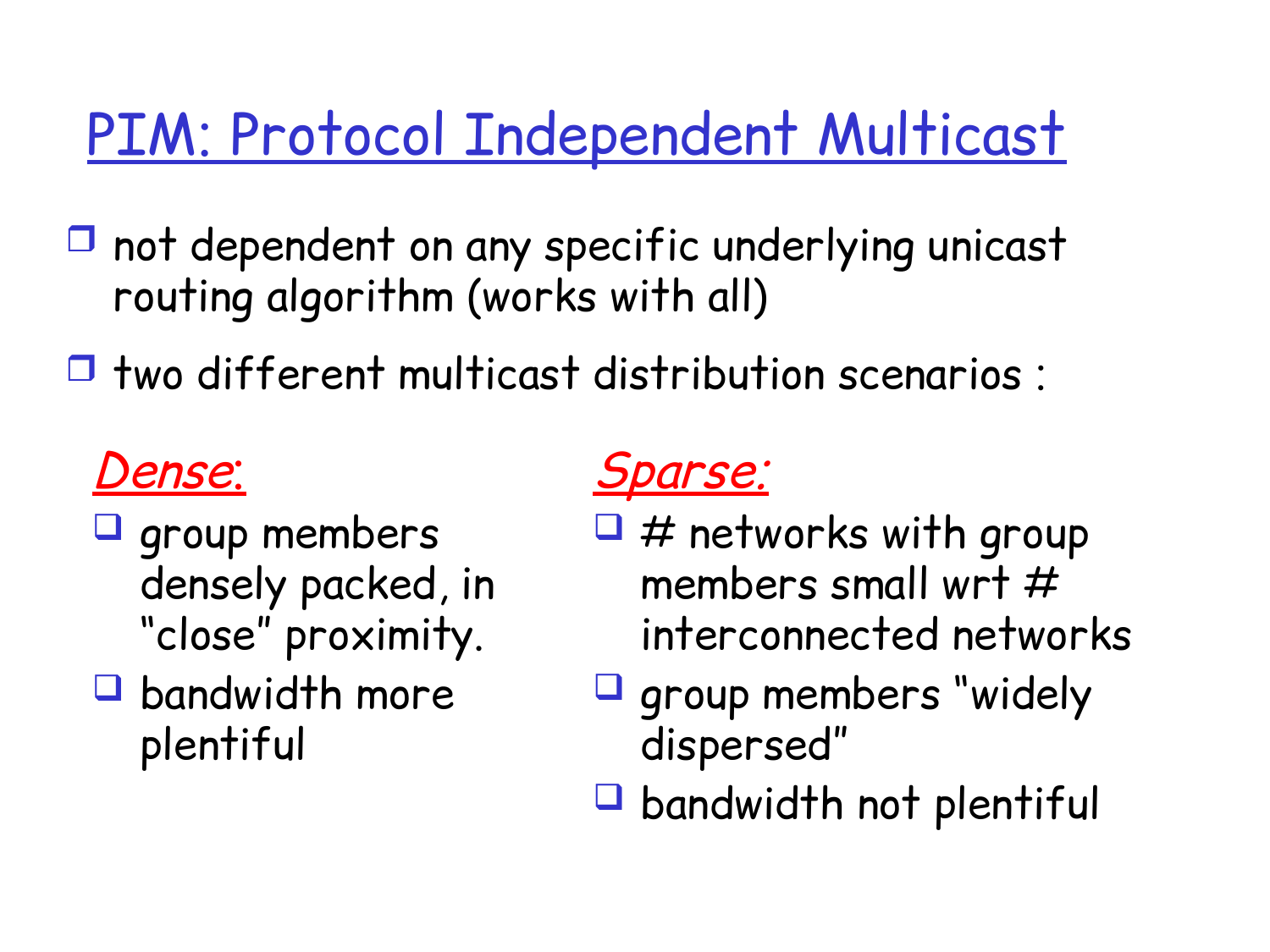

# PIM: Protocol Independent Multicast
not dependent on any specific underlying unicast routing algorithm (works with all)
two different multicast distribution scenarios :

Dense:
group members densely packed, in “close” proximity.
bandwidth more plentiful
Sparse:
# networks with group members small wrt # interconnected networks
group members “widely dispersed”
bandwidth not plentiful